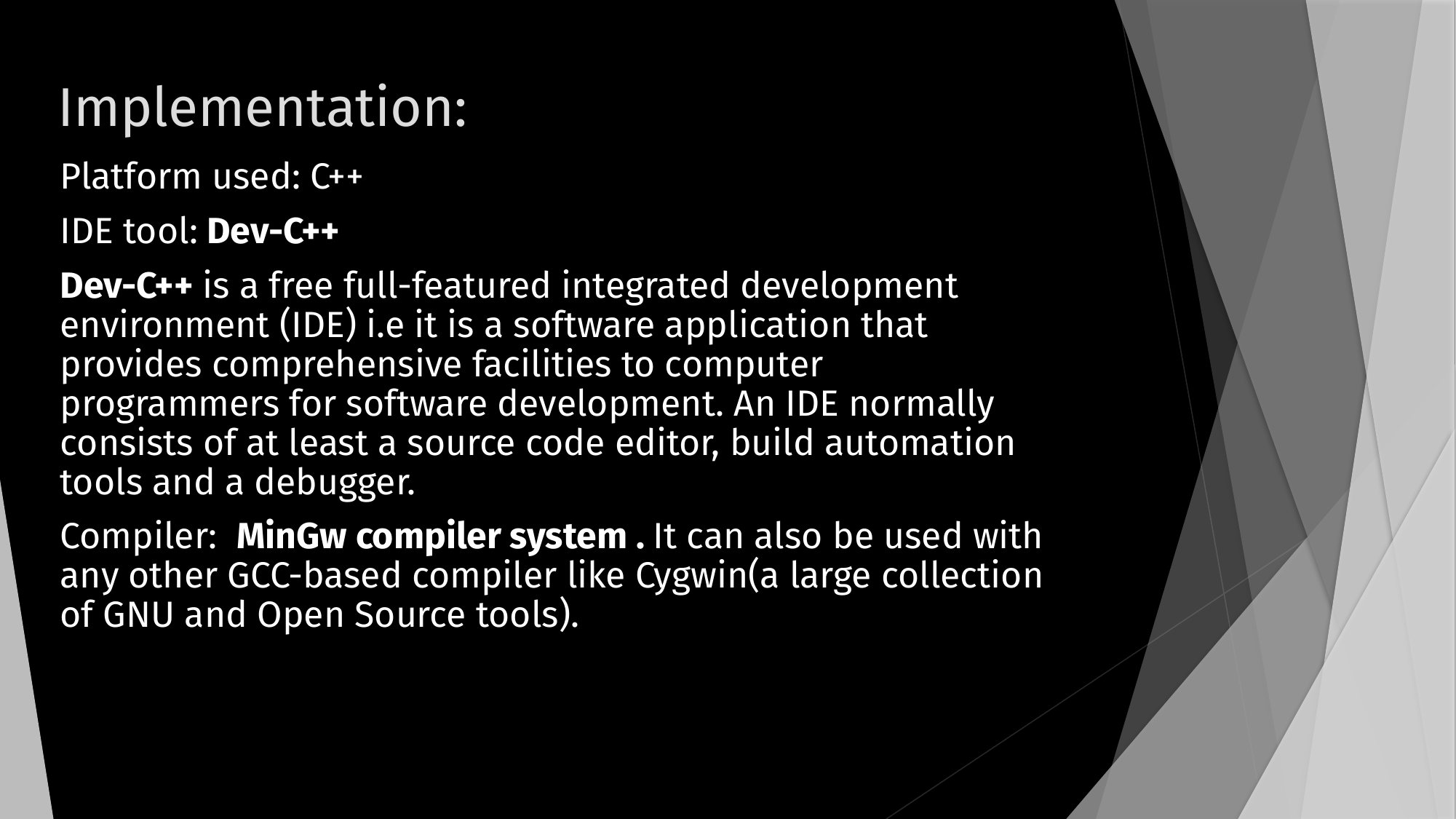

# Implementation:
Platform used: C++
IDE tool: Dev-C++
Dev-C++ is a free full-featured integrated development environment (IDE) i.e it is a software application that provides comprehensive facilities to computer programmers for software development. An IDE normally consists of at least a source code editor, build automation tools and a debugger.
Compiler:  MinGw compiler system . It can also be used with any other GCC-based compiler like Cygwin(a large collection of GNU and Open Source tools).